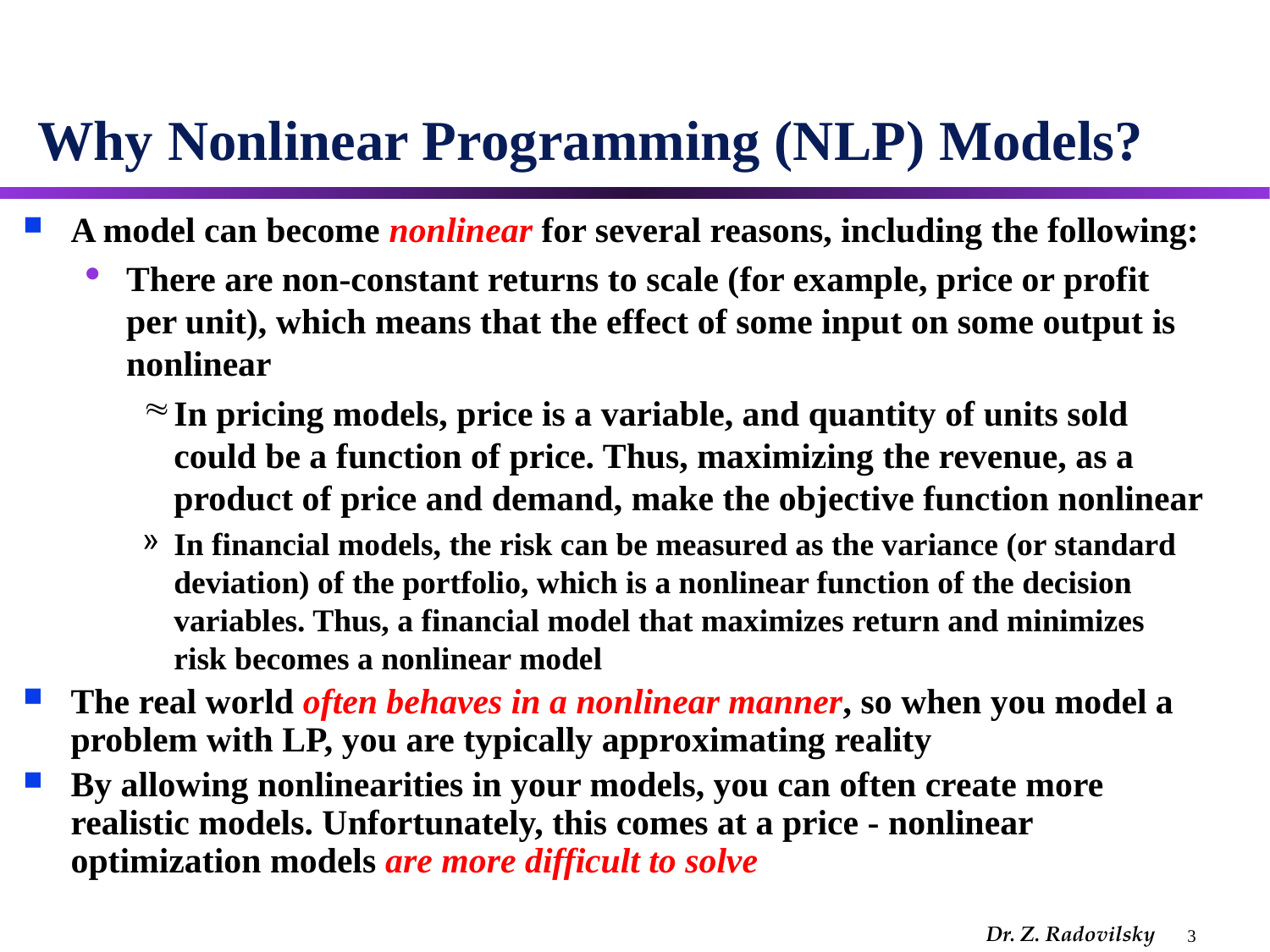

# Why Nonlinear Programming (NLP) Models?
A model can become nonlinear for several reasons, including the following:
There are non-constant returns to scale (for example, price or profit per unit), which means that the effect of some input on some output is nonlinear
In pricing models, price is a variable, and quantity of units sold could be a function of price. Thus, maximizing the revenue, as a product of price and demand, make the objective function nonlinear
In financial models, the risk can be measured as the variance (or standard deviation) of the portfolio, which is a nonlinear function of the decision variables. Thus, a financial model that maximizes return and minimizes risk becomes a nonlinear model
The real world often behaves in a nonlinear manner, so when you model a problem with LP, you are typically approximating reality
By allowing nonlinearities in your models, you can often create more realistic models. Unfortunately, this comes at a price - nonlinear optimization models are more difficult to solve